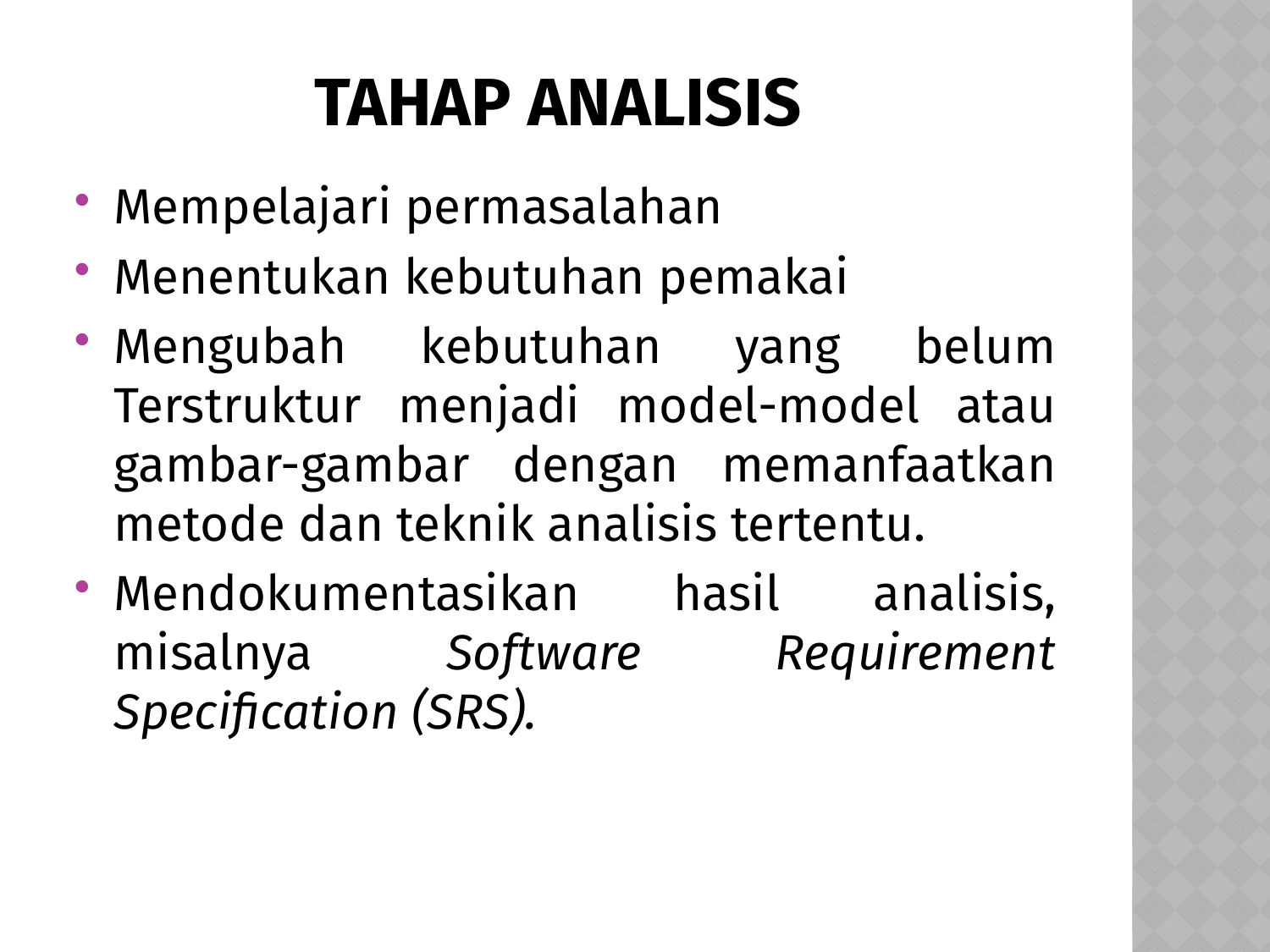

# Tahap Analisis
Mempelajari permasalahan
Menentukan kebutuhan pemakai
Mengubah kebutuhan yang belum Terstruktur menjadi model-model atau gambar-gambar dengan memanfaatkan metode dan teknik analisis tertentu.
Mendokumentasikan hasil analisis, misalnya Software Requirement Specification (SRS).